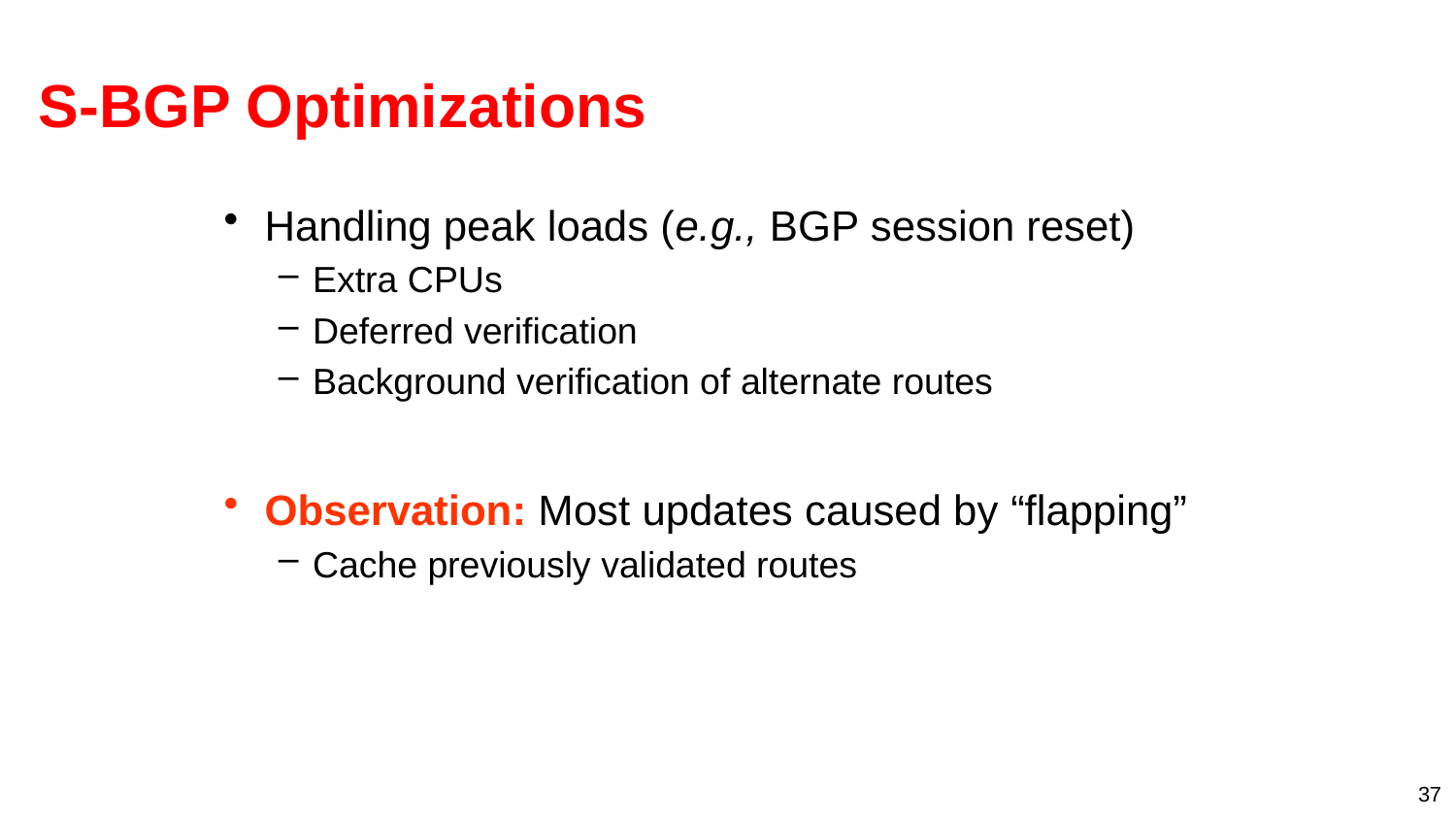

# S-BGP Optimizations
Handling peak loads (e.g., BGP session reset)
Extra CPUs
Deferred verification
Background verification of alternate routes

Observation: Most updates caused by “flapping”
Cache previously validated routes

37